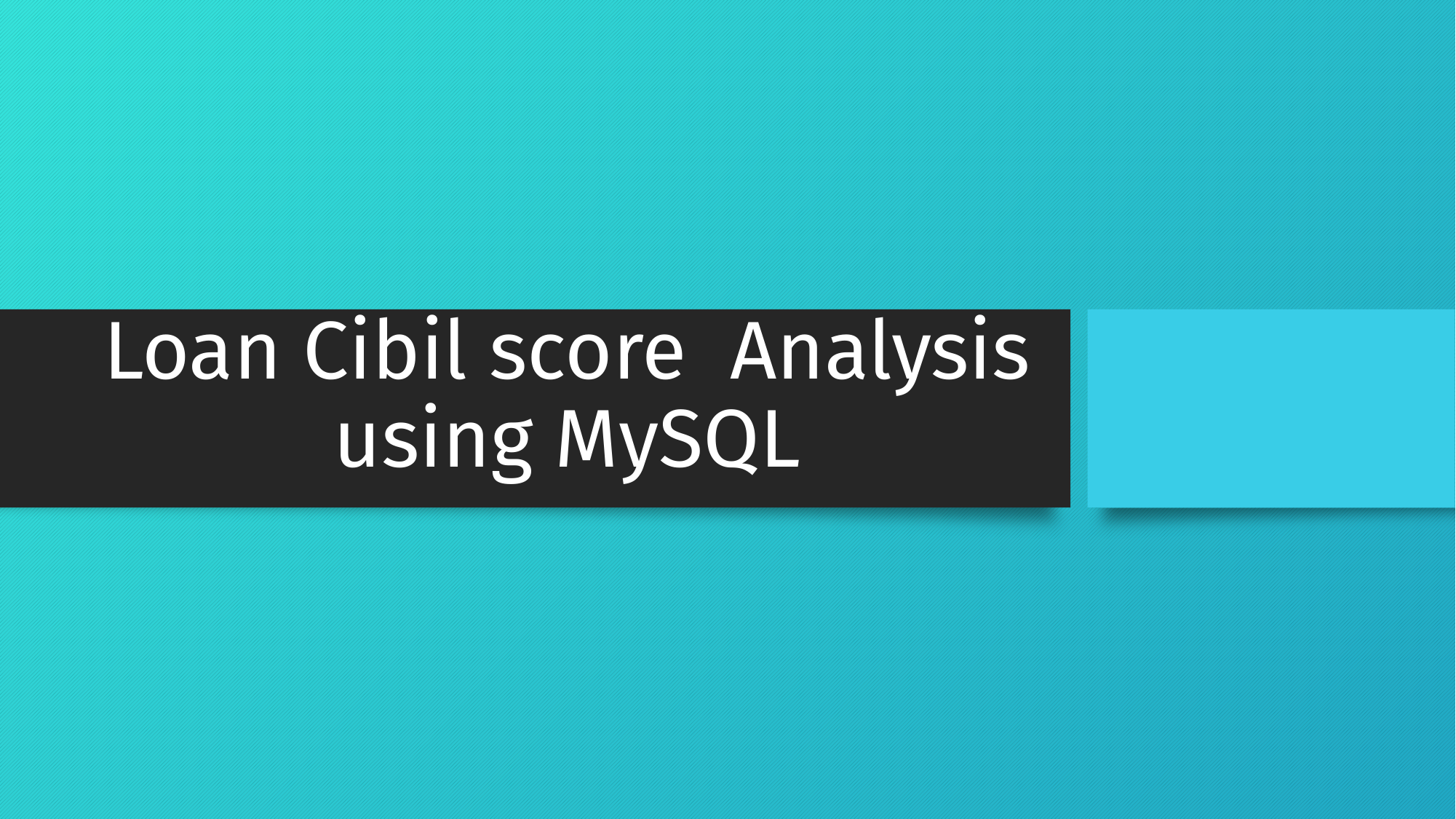

# Loan Cibil score  Analysis using MySQL